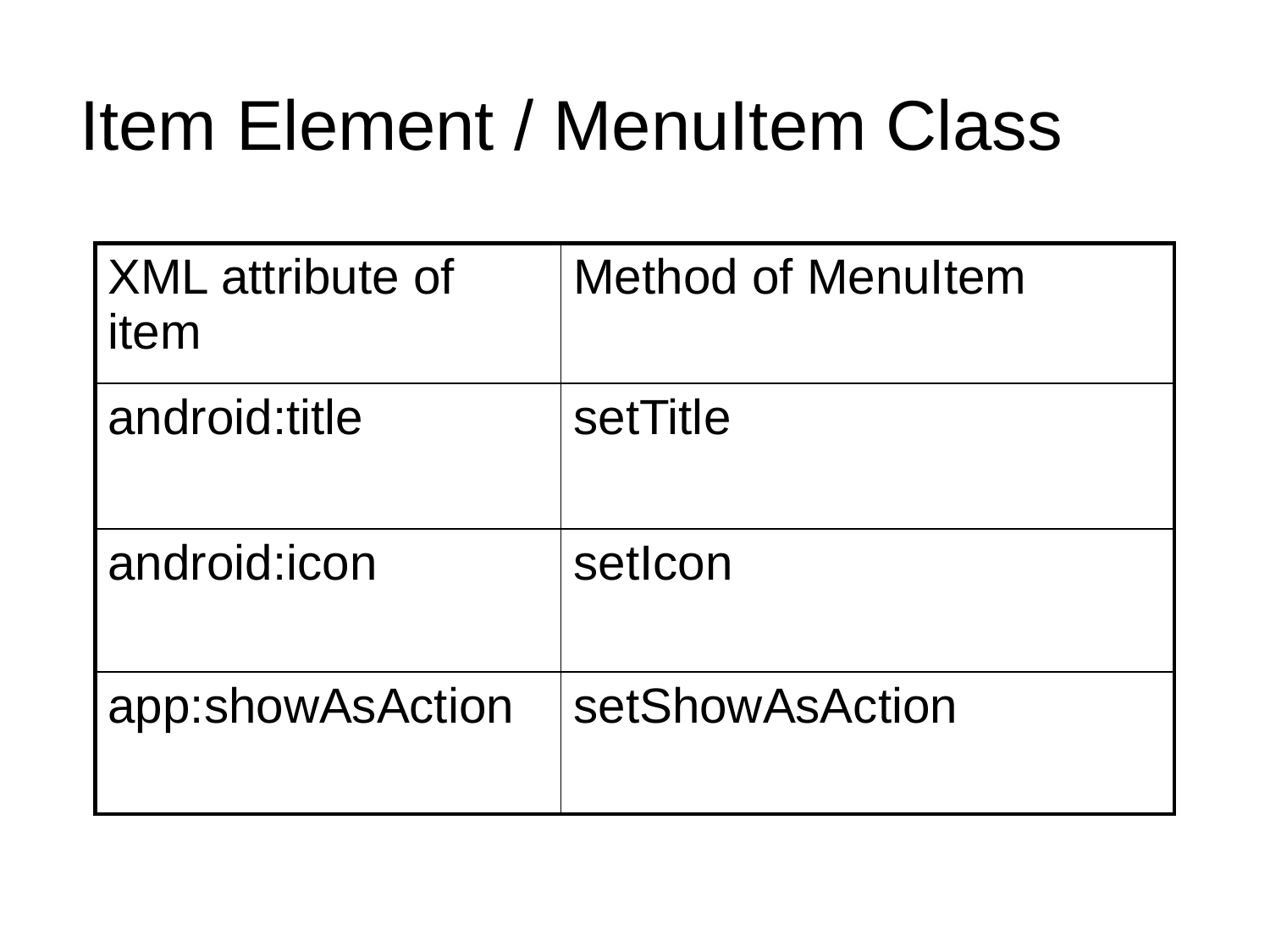

Item Element / MenuItem Class
| XML attribute of item | Method of MenuItem |
| --- | --- |
| android:title | setTitle |
| android:icon | setIcon |
| app:showAsAction | setShowAsAction |